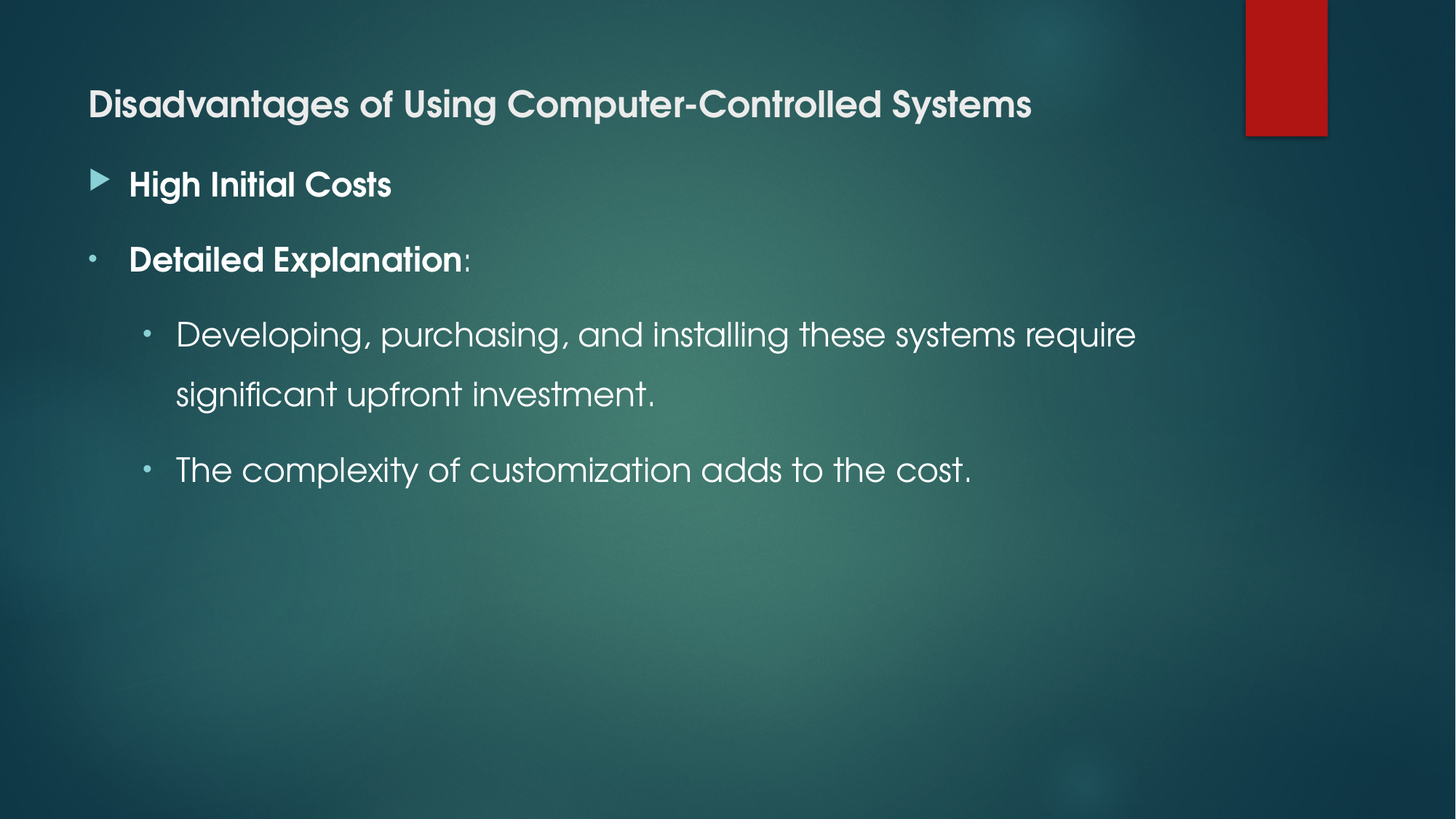

# Disadvantages of Using Computer-Controlled Systems
High Initial Costs
Detailed Explanation:
Developing, purchasing, and installing these systems require significant upfront investment.
The complexity of customization adds to the cost.